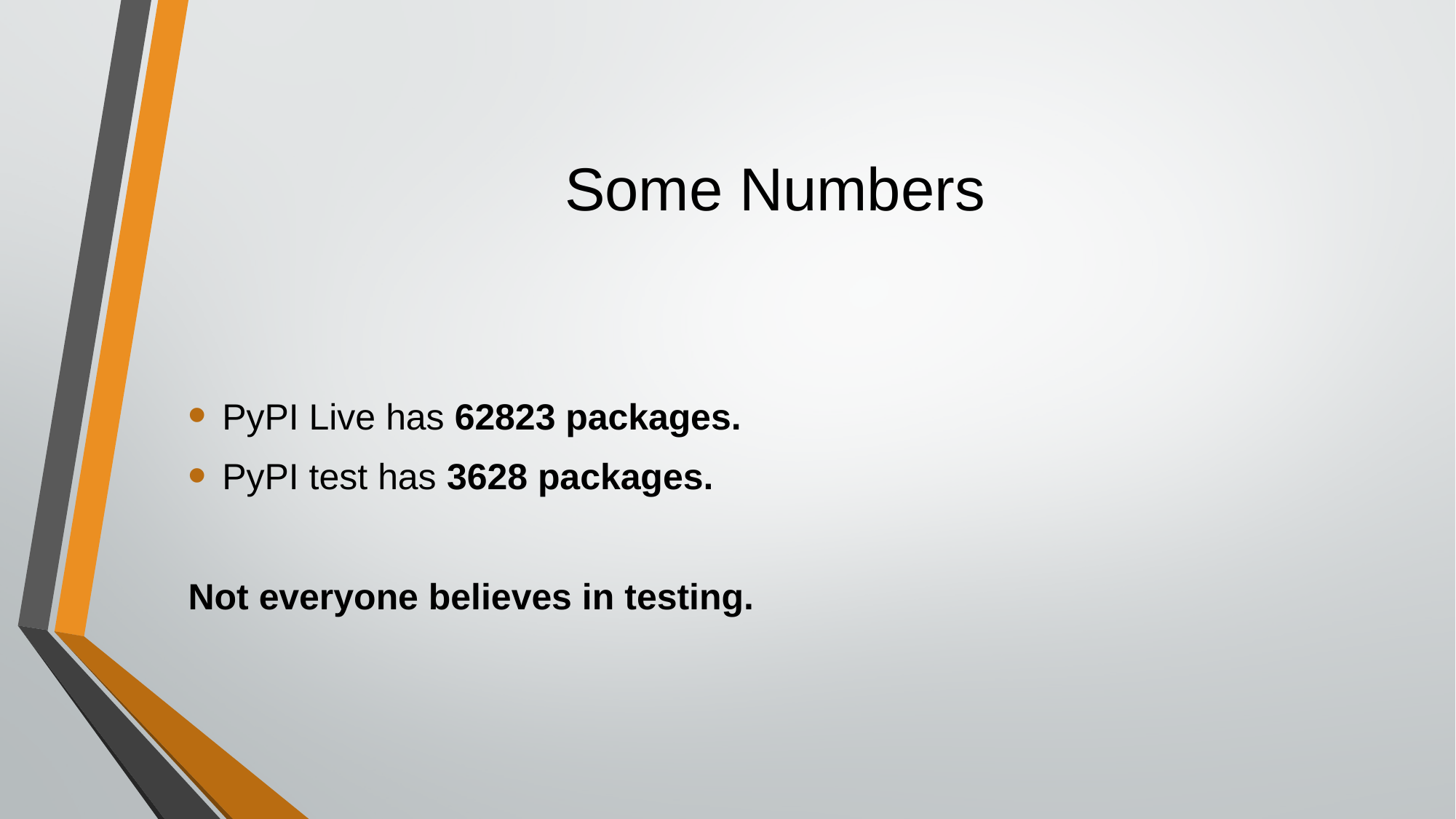

# Some Numbers
PyPI Live has 62823 packages.
PyPI test has 3628 packages.

Not everyone believes in testing.